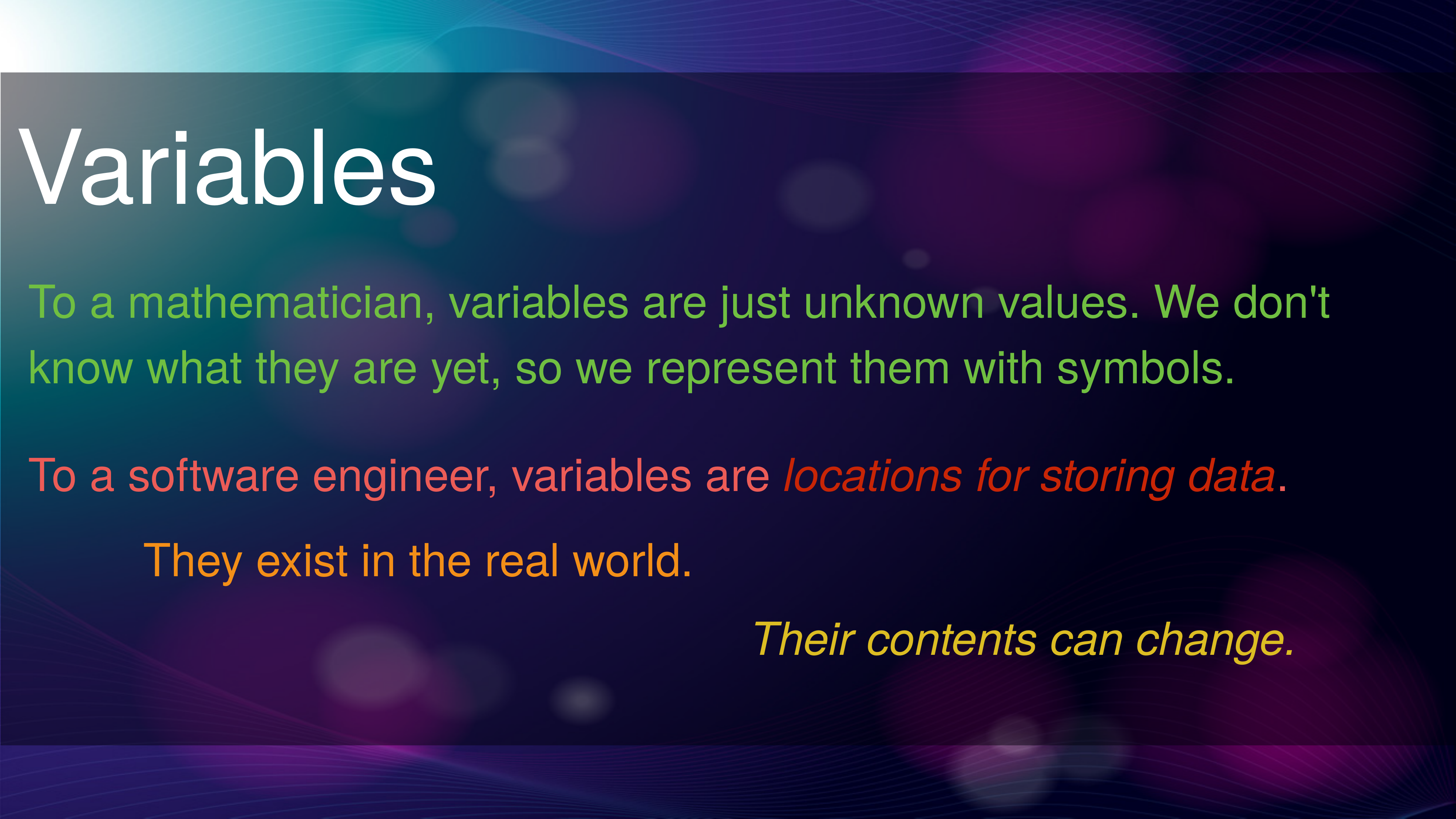

Variables
To a mathematician, variables are just unknown values. We don't know what they are yet, so we represent them with symbols.
To a software engineer, variables are locations for storing data.
They exist in the real world.
Their contents can change.